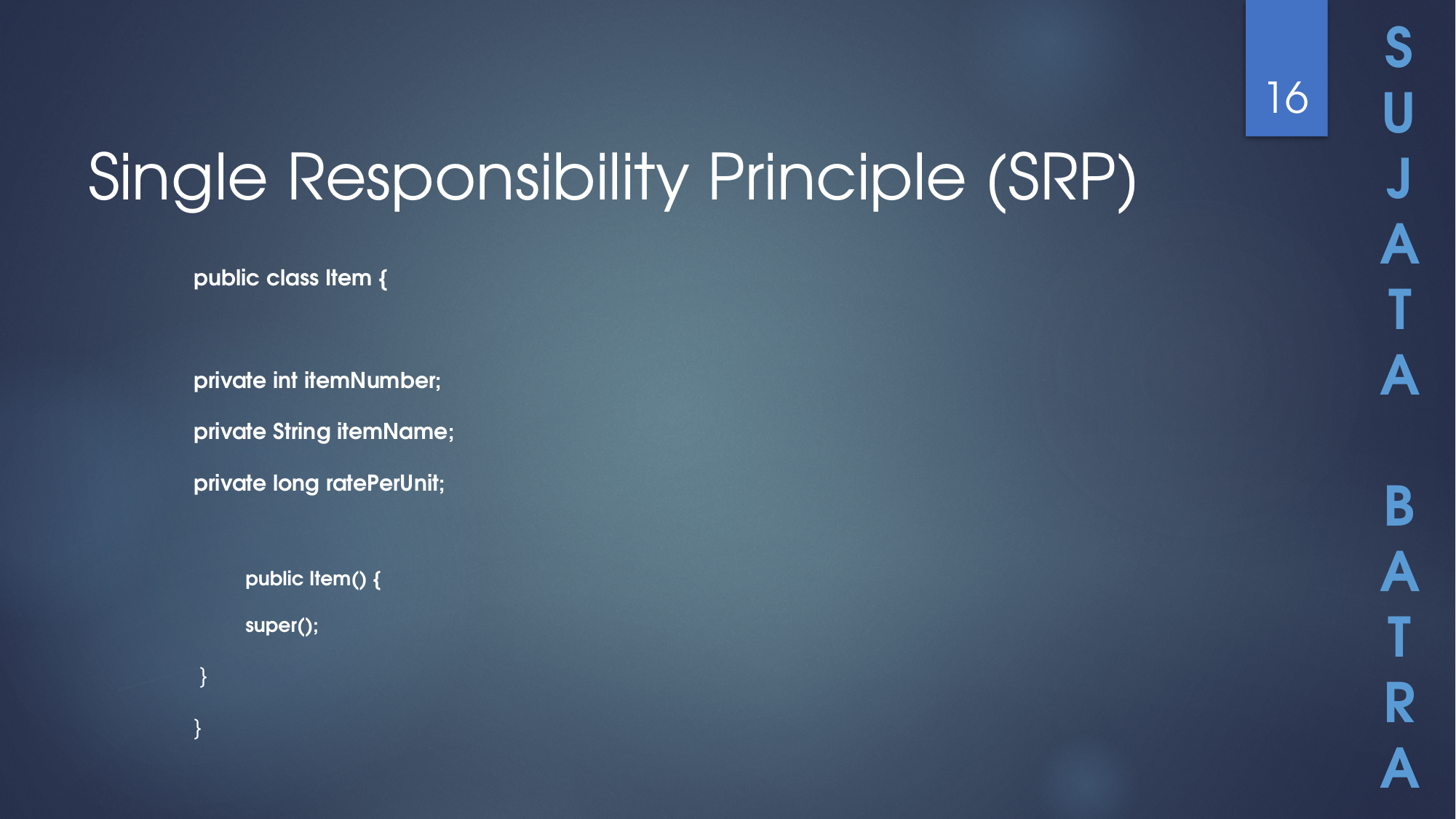

16
# Single Responsibility Principle (SRP)
public class Item {

private int itemNumber;
private String itemName;
private long ratePerUnit;

public Item() {
super();
 }
}